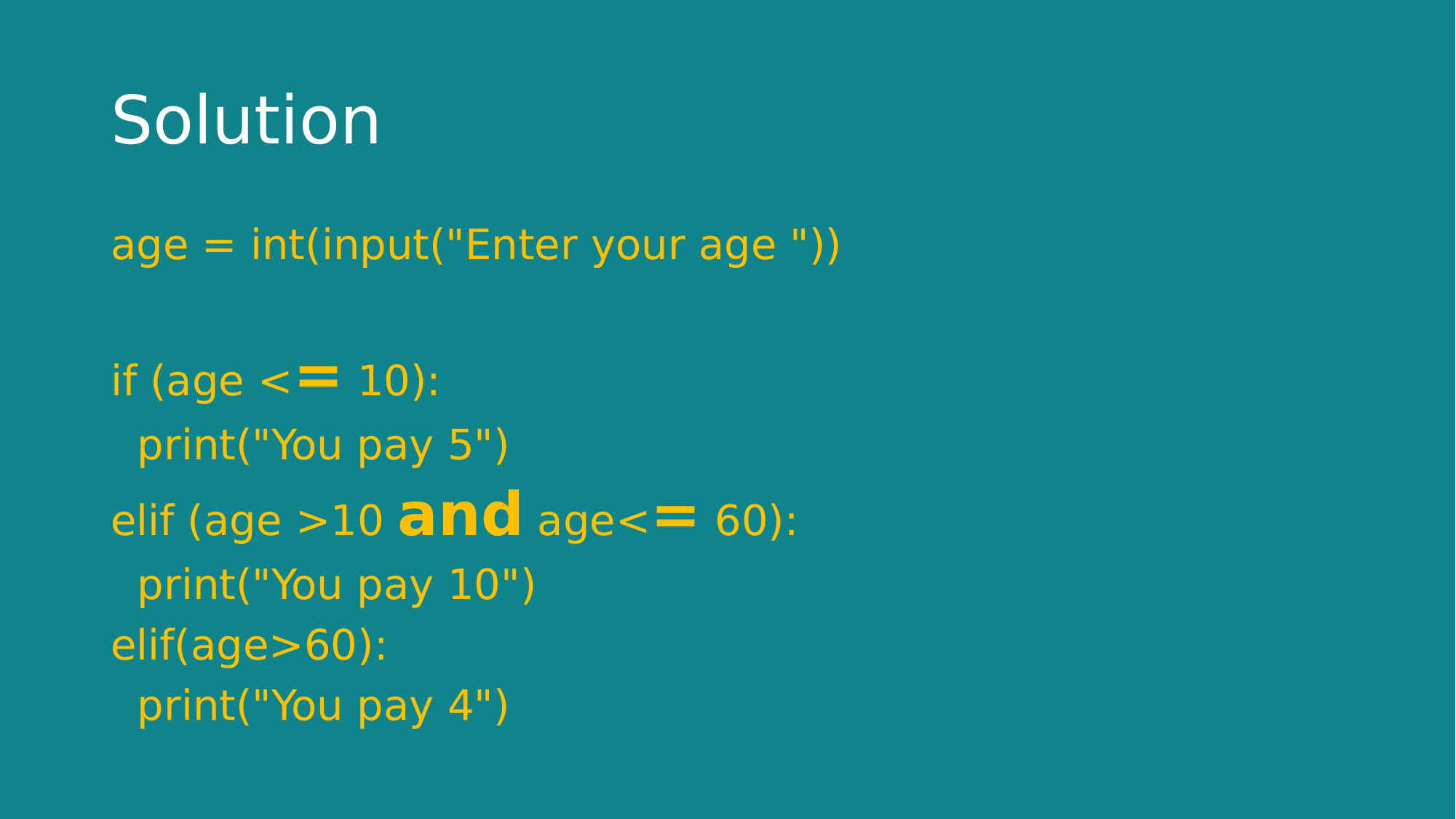

Solution
age = int(input("Enter your age "))

if (age <= 10):
  print("You pay 5")
elif (age >10 and age<= 60):
  print("You pay 10")
elif(age>60):
  print("You pay 4")